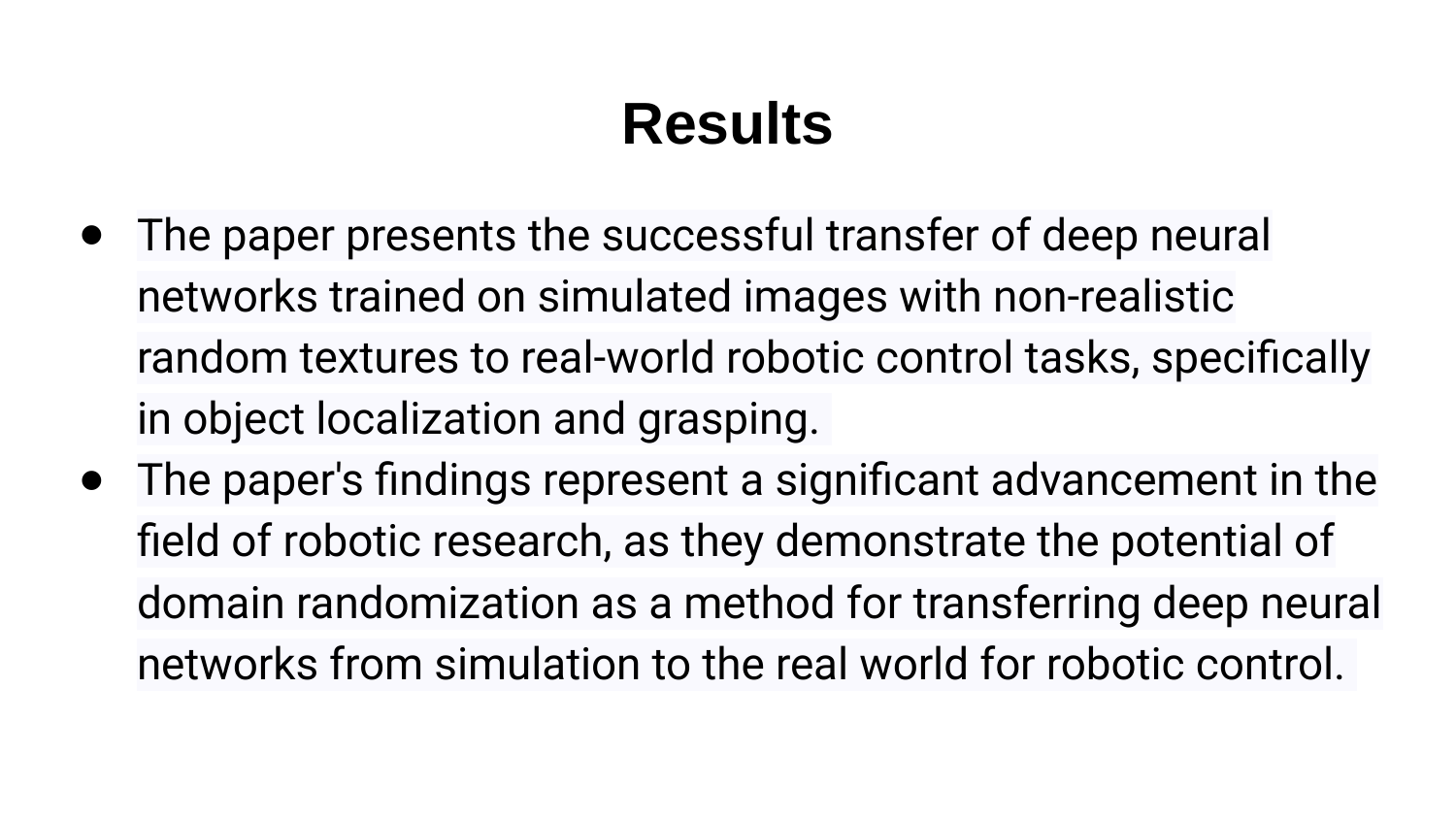

# Results
The paper presents the successful transfer of deep neural networks trained on simulated images with non-realistic random textures to real-world robotic control tasks, specifically in object localization and grasping.
The paper's findings represent a significant advancement in the field of robotic research, as they demonstrate the potential of domain randomization as a method for transferring deep neural networks from simulation to the real world for robotic control.